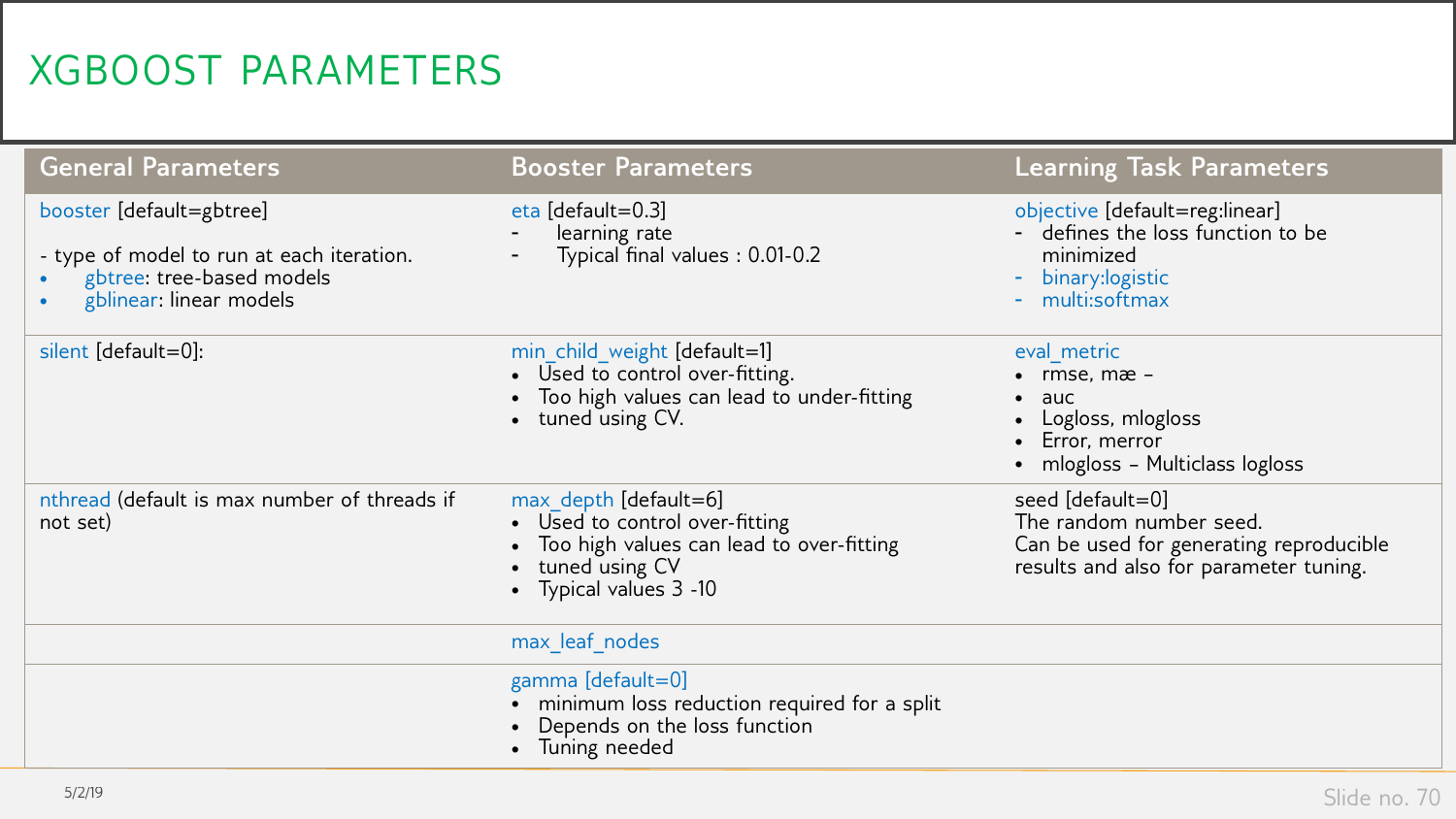

# XGBoost Parameters
| General Parameters | Booster Parameters | Learning Task Parameters |
| --- | --- | --- |
| booster [default=gbtree] - type of model to run at each iteration. gbtree: tree-based models gblinear: linear models | eta [default=0.3] learning rate Typical final values : 0.01-0.2 | objective [default=reg:linear] defines the loss function to be minimized binary:logistic multi:softmax |
| silent [default=0]: | min\_child\_weight [default=1] Used to control over-fitting. Too high values can lead to under-fitting tuned using CV. | eval\_metric rmse, mae – auc Logloss, mlogloss Error, merror mlogloss – Multiclass logloss |
| nthread (default is max number of threads if not set) | max\_depth [default=6] Used to control over-fitting Too high values can lead to over-fitting tuned using CV Typical values 3 -10 | seed [default=0] The random number seed. Can be used for generating reproducible results and also for parameter tuning. |
|  | max\_leaf\_nodes |  |
|  | gamma [default=0] minimum loss reduction required for a split Depends on the loss function Tuning needed |  |
5/2/19
Slide no. 70